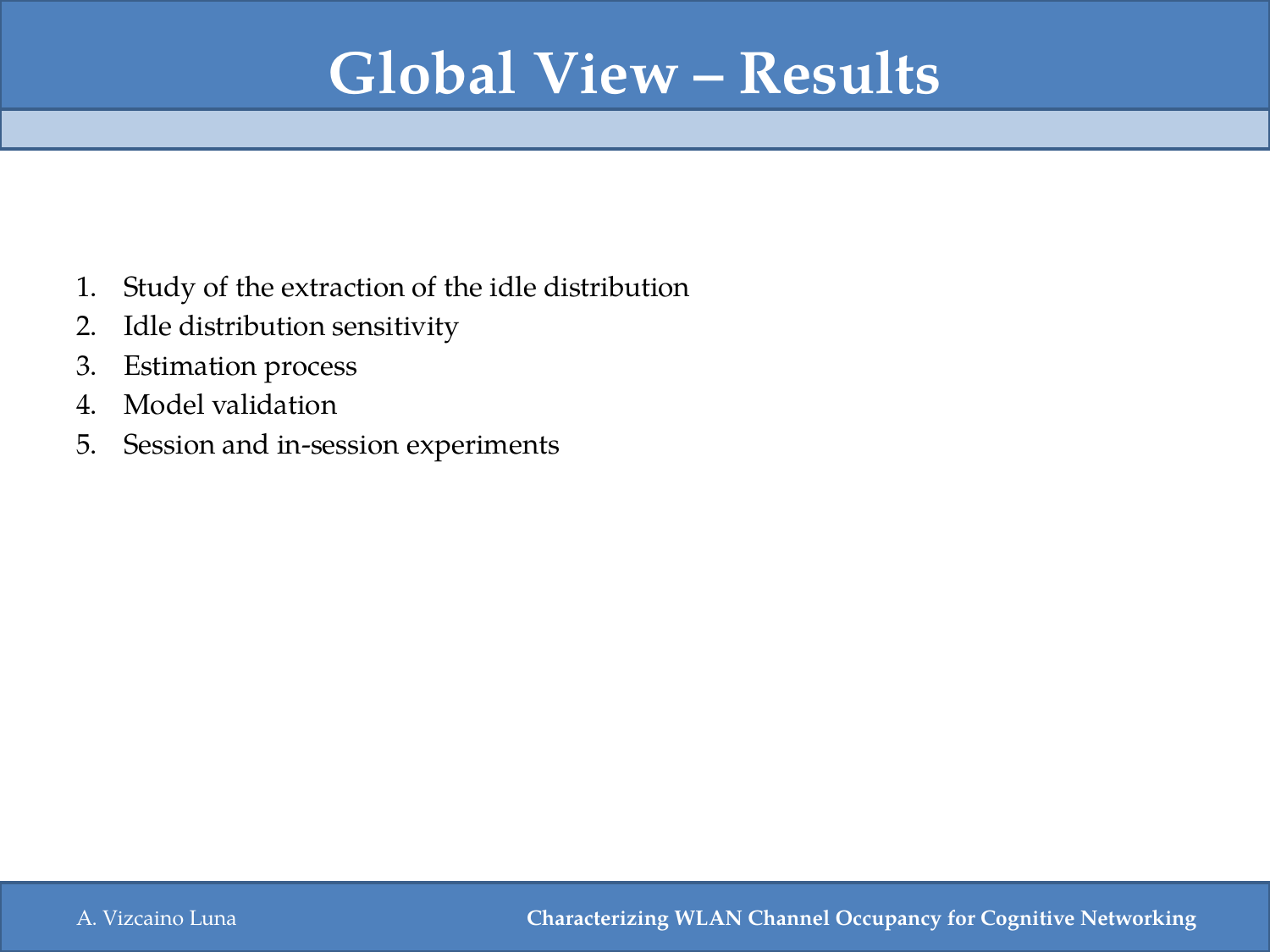

# Global View – Results

Study of the extraction of the idle distribution
Idle distribution sensitivity
Estimation process
Model validation
Session and in-session experiments
A. Vizcaino Luna
Characterizing WLAN Channel Occupancy for Cognitive Networking